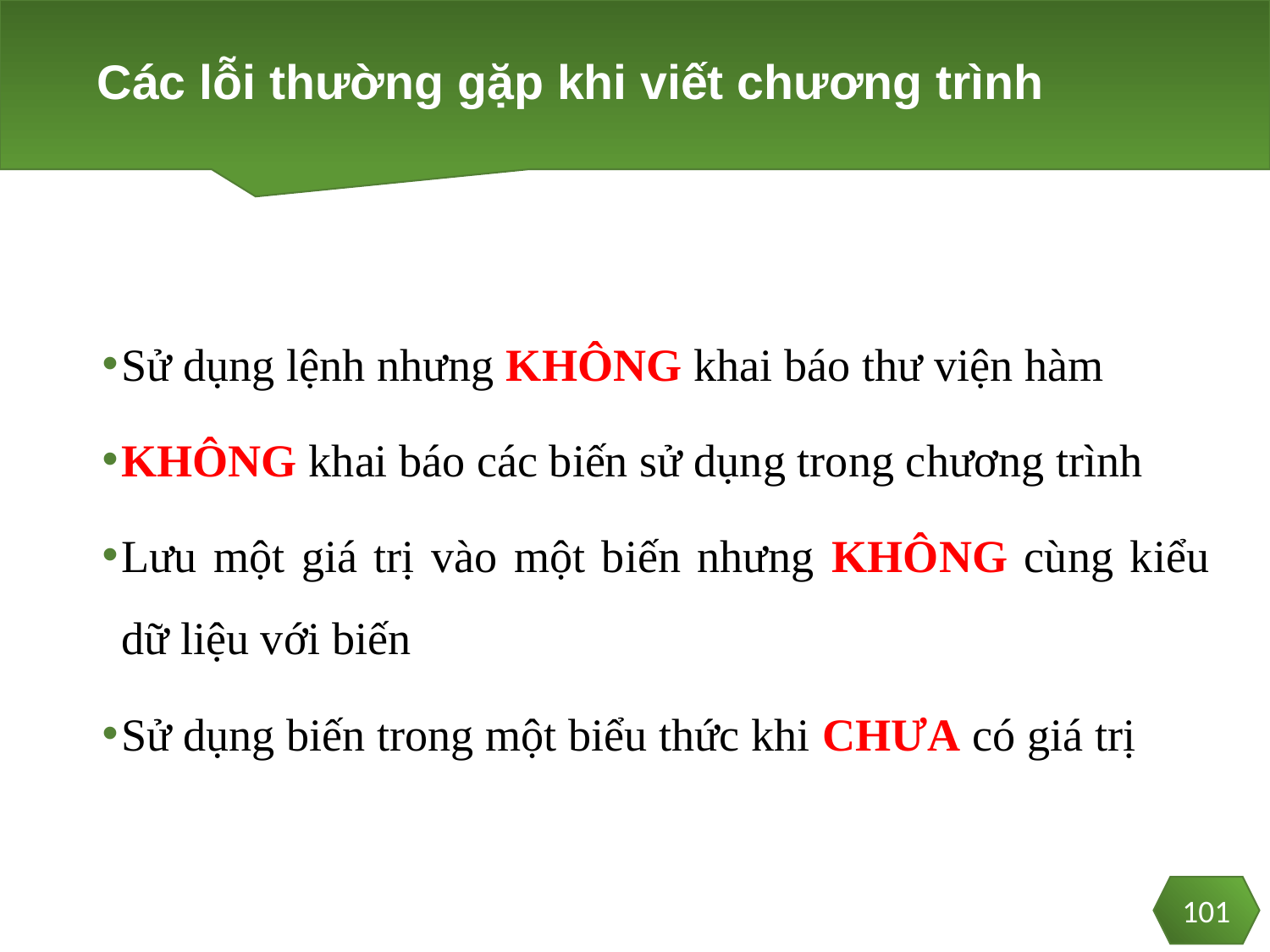

# Các lỗi thường gặp khi viết chương trình
Sử dụng lệnh nhưng KHÔNG khai báo thư viện hàm
KHÔNG khai báo các biến sử dụng trong chương trình
Lưu một giá trị vào một biến nhưng KHÔNG cùng kiểu dữ liệu với biến
Sử dụng biến trong một biểu thức khi CHƯA có giá trị